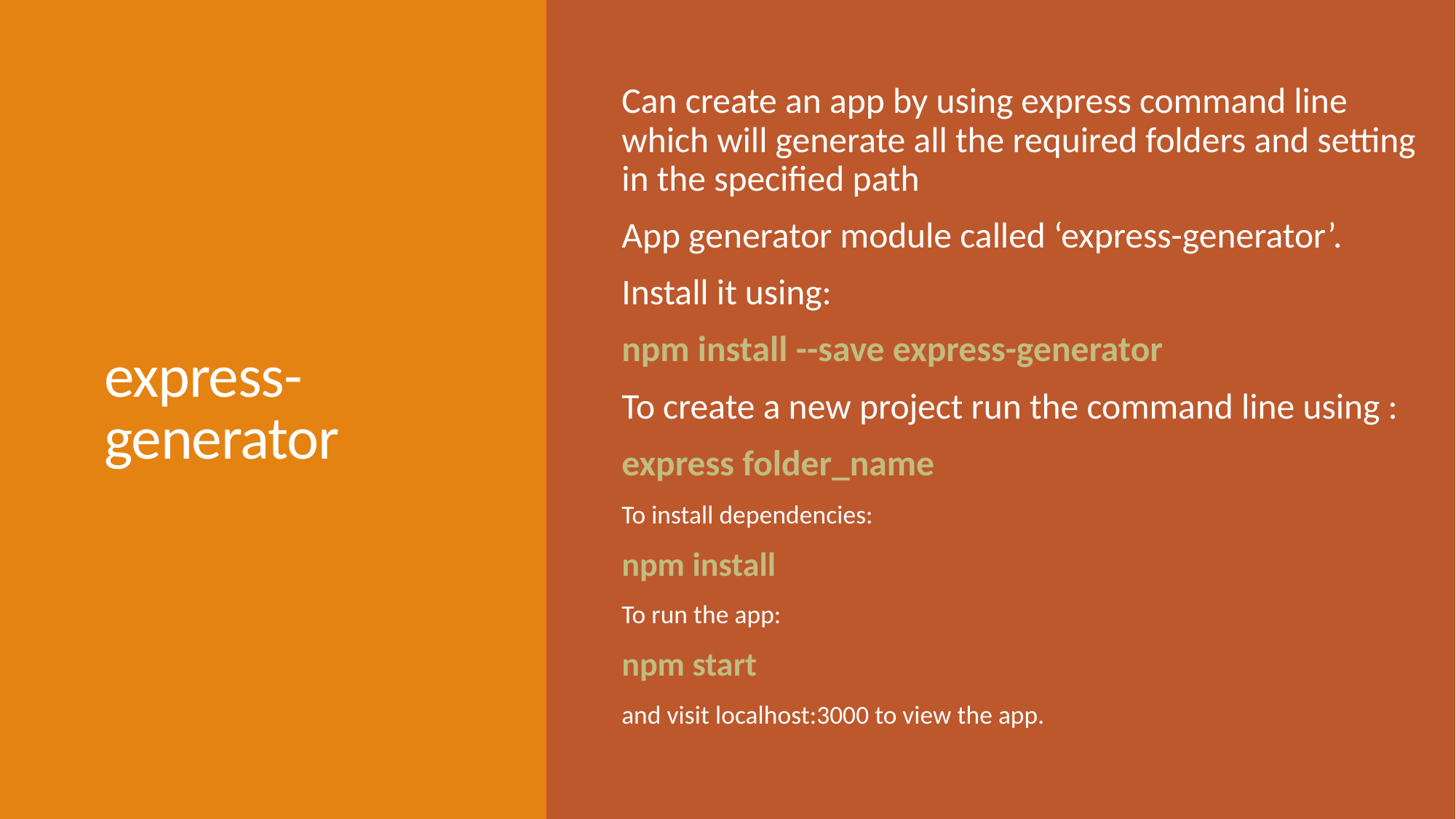

# express-generator
Can create an app by using express command line which will generate all the required folders and setting in the specified path
App generator module called ‘express-generator’.
Install it using:
npm install --save express-generator
To create a new project run the command line using :
express folder_name
To install dependencies:
npm install
To run the app:
npm start
and visit localhost:3000 to view the app.